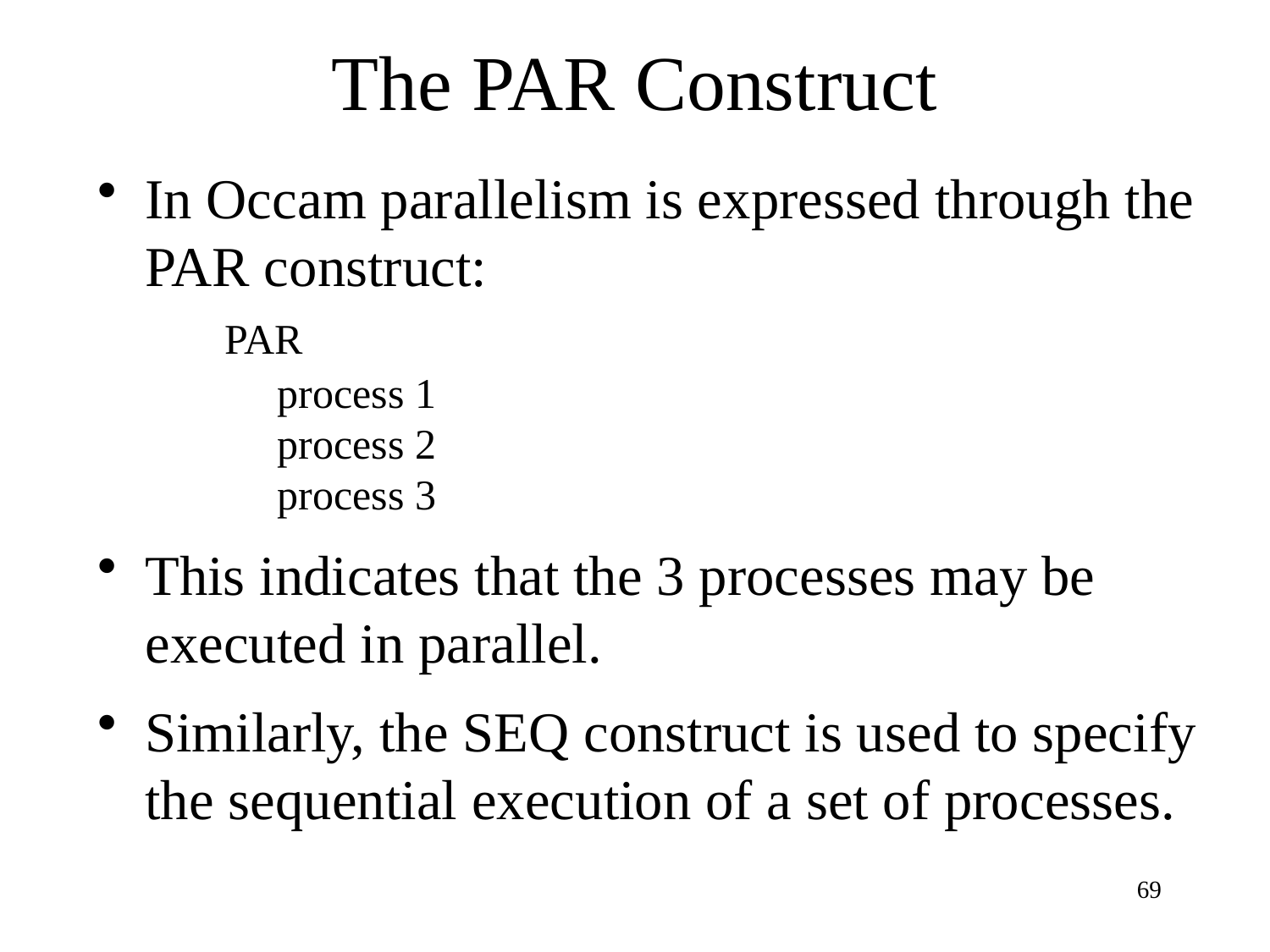

# The PAR Construct
In Occam parallelism is expressed through the PAR construct:
	PAR
	     process 1
	     process 2
	     process 3
This indicates that the 3 processes may be executed in parallel.
Similarly, the SEQ construct is used to specify the sequential execution of a set of processes.
69